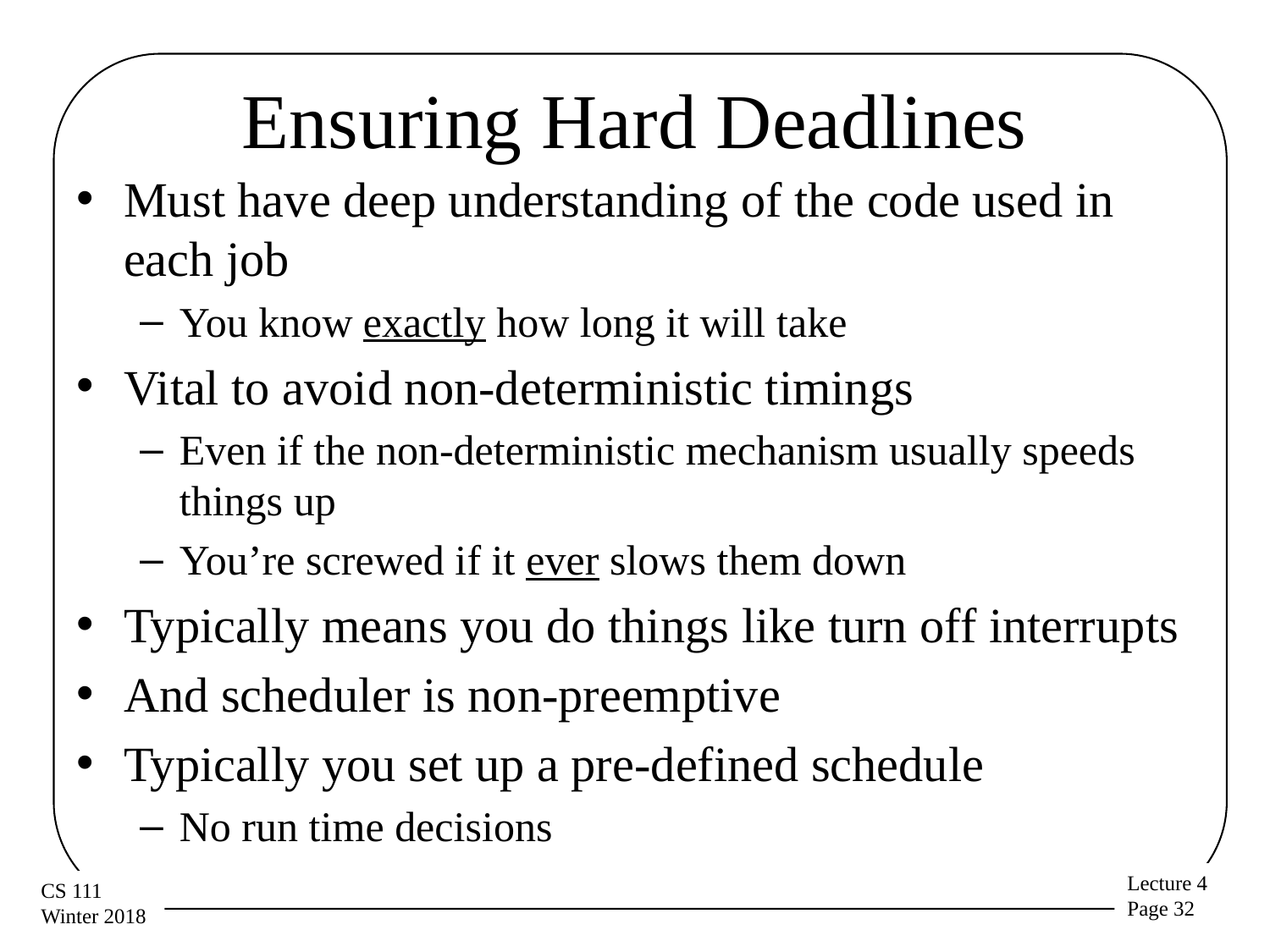

# Ensuring Hard Deadlines
Must have deep understanding of the code used in each job
You know exactly how long it will take
Vital to avoid non-deterministic timings
Even if the non-deterministic mechanism usually speeds things up
You’re screwed if it ever slows them down
Typically means you do things like turn off interrupts
And scheduler is non-preemptive
Typically you set up a pre-defined schedule
No run time decisions